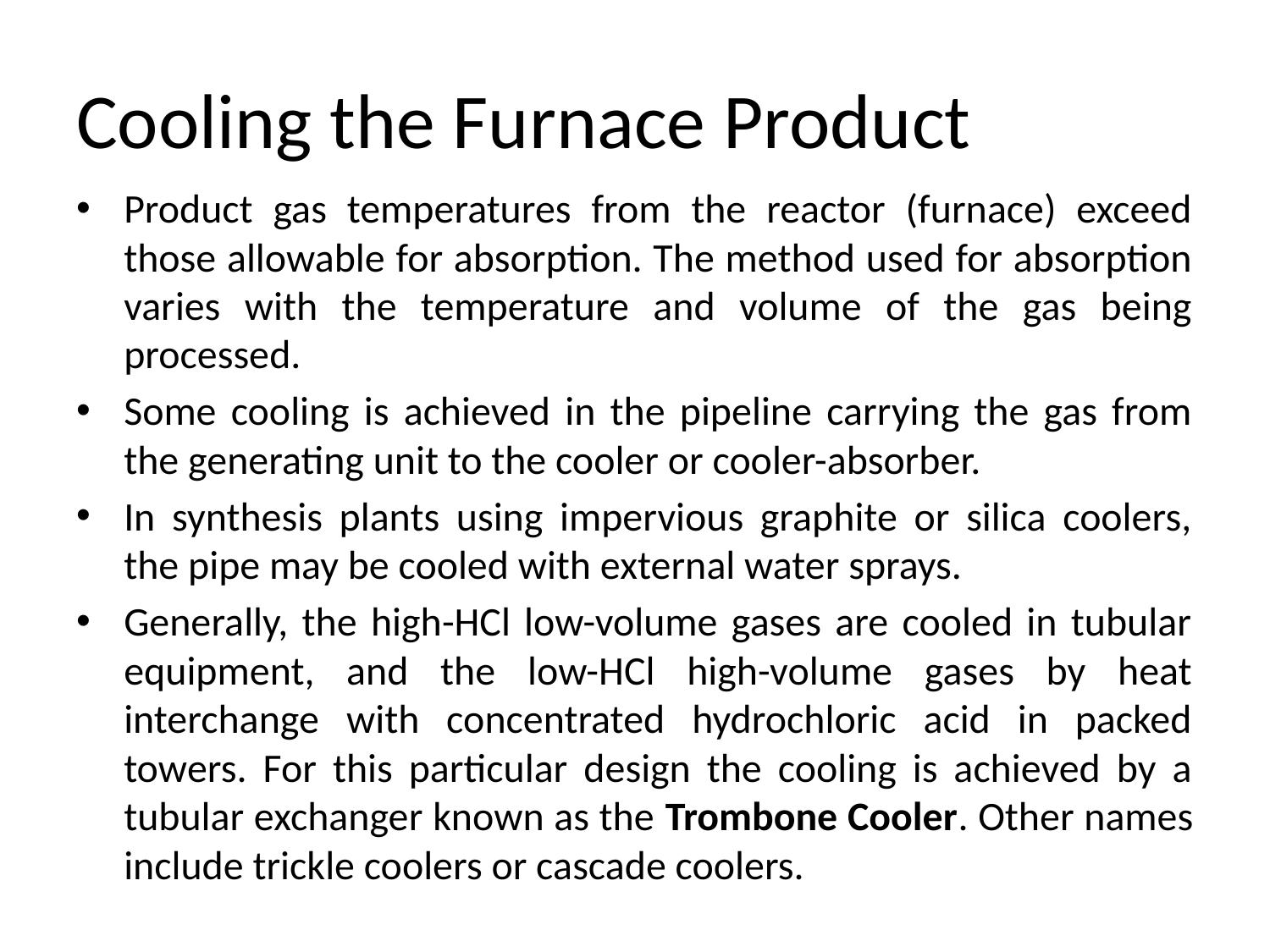

# Cooling the Furnace Product
Product gas temperatures from the reactor (furnace) exceed those allowable for absorption. The method used for absorption varies with the temperature and volume of the gas being processed.
Some cooling is achieved in the pipeline carrying the gas from the generating unit to the cooler or cooler-absorber.
In synthesis plants using impervious graphite or silica coolers, the pipe may be cooled with external water sprays.
Generally, the high-HCl low-volume gases are cooled in tubular equipment, and the low-HCl high-volume gases by heat interchange with concentrated hydrochloric acid in packed towers. For this particular design the cooling is achieved by a tubular exchanger known as the Trombone Cooler. Other names include trickle coolers or cascade coolers.